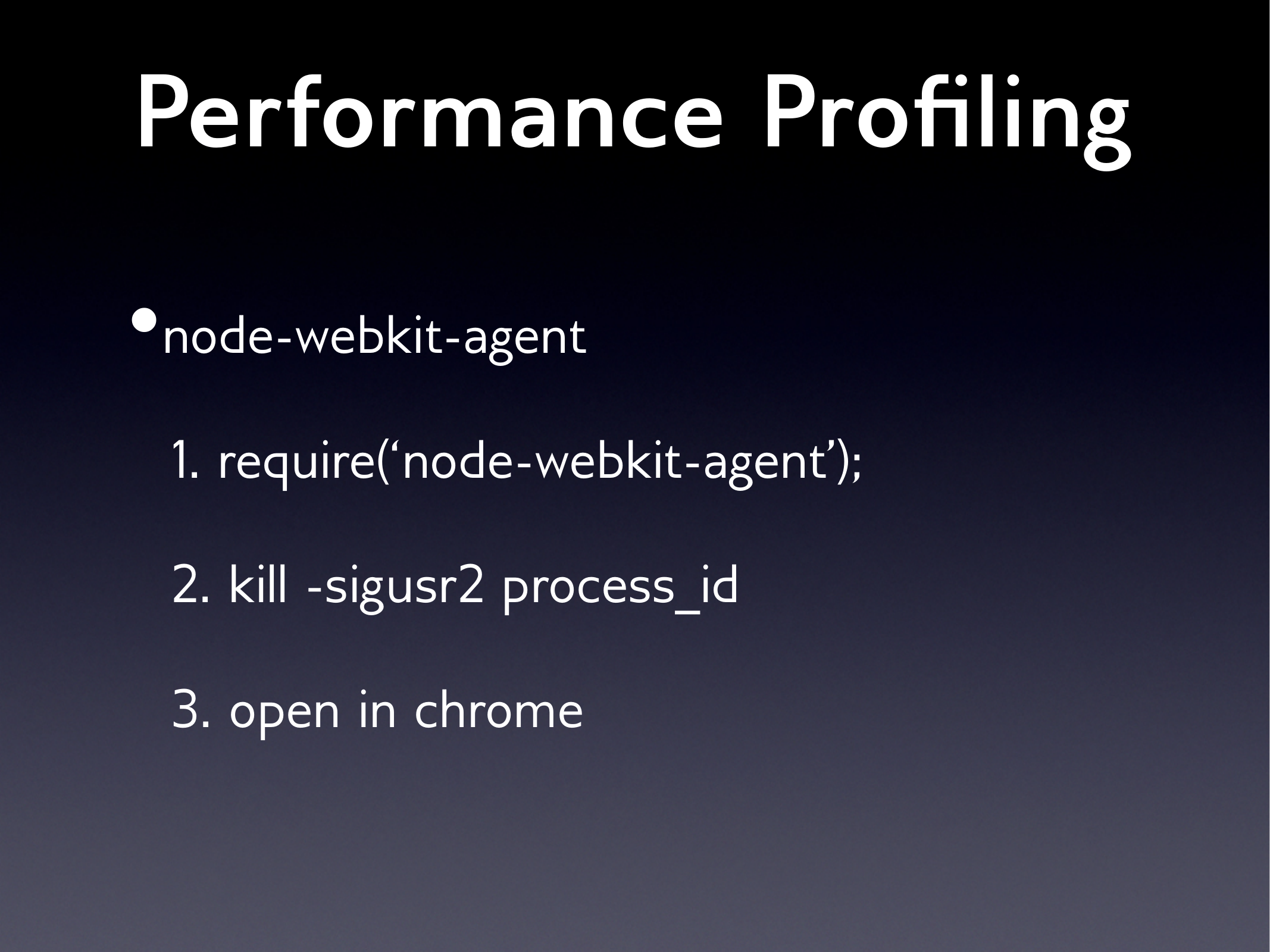

# Performance Profiling
node-webkit-agent
1. require(‘node-webkit-agent’);
2. kill -sigusr2 process_id
3. open in chrome